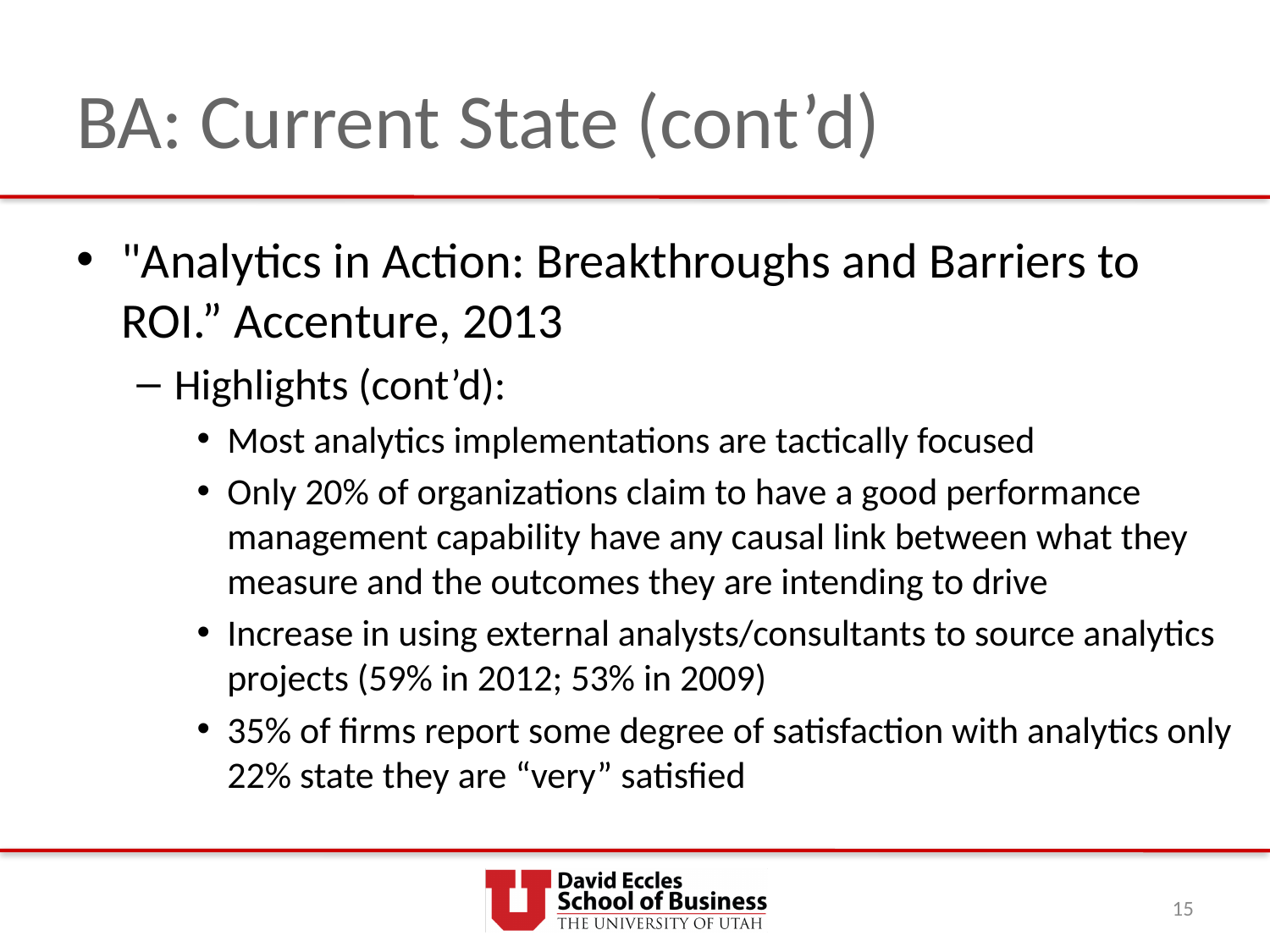

# BA: Current State (cont’d)
"Analytics in Action: Breakthroughs and Barriers to ROI.” Accenture, 2013
Highlights (cont’d):
Most analytics implementations are tactically focused
Only 20% of organizations claim to have a good performance management capability have any causal link between what they measure and the outcomes they are intending to drive
Increase in using external analysts/consultants to source analytics projects (59% in 2012; 53% in 2009)
35% of firms report some degree of satisfaction with analytics only 22% state they are “very” satisfied

15